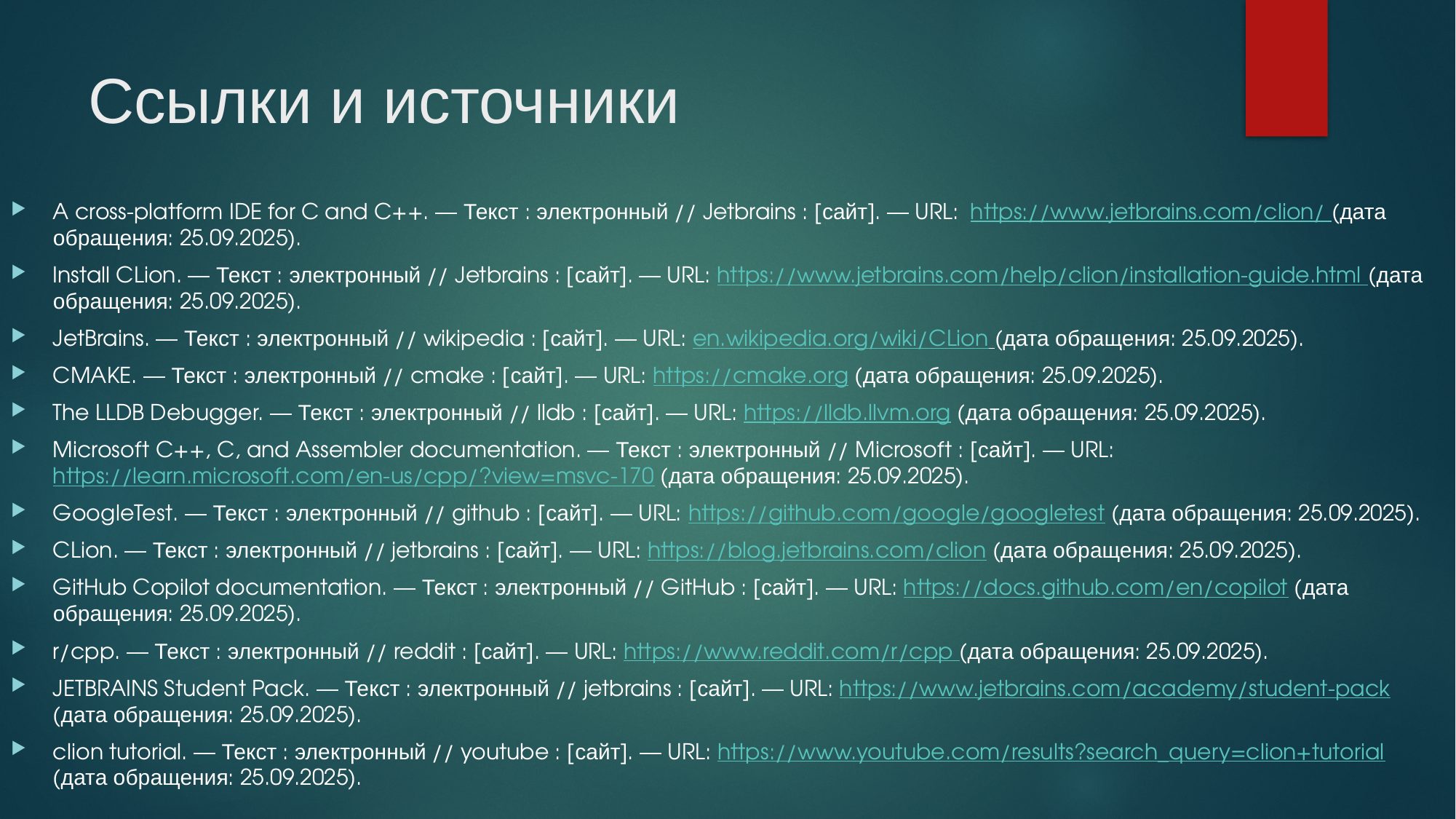

# Ссылки и источники
A cross-platform IDE for C and C++. — Текст : электронный // Jetbrains : [сайт]. — URL:  https://www.jetbrains.com/clion/ (дата обращения: 25.09.2025).
Install CLion. — Текст : электронный // Jetbrains : [сайт]. — URL: https://www.jetbrains.com/help/clion/installation-guide.html (дата обращения: 25.09.2025).
JetBrains. — Текст : электронный // wikipedia : [сайт]. — URL: en.wikipedia.org/wiki/CLion (дата обращения: 25.09.2025).
CMAKE. — Текст : электронный // cmake : [сайт]. — URL: https://cmake.org (дата обращения: 25.09.2025).
The LLDB Debugger. — Текст : электронный // lldb : [сайт]. — URL: https://lldb.llvm.org (дата обращения: 25.09.2025).
Microsoft C++, C, and Assembler documentation. — Текст : электронный // Microsoft : [сайт]. — URL: https://learn.microsoft.com/en-us/cpp/?view=msvc-170 (дата обращения: 25.09.2025).
GoogleTest. — Текст : электронный // github : [сайт]. — URL: https://github.com/google/googletest (дата обращения: 25.09.2025).
CLion. — Текст : электронный // jetbrains : [сайт]. — URL: https://blog.jetbrains.com/clion (дата обращения: 25.09.2025).
GitHub Copilot documentation. — Текст : электронный // GitHub : [сайт]. — URL: https://docs.github.com/en/copilot (дата обращения: 25.09.2025).
r/cpp. — Текст : электронный // reddit : [сайт]. — URL: https://www.reddit.com/r/cpp (дата обращения: 25.09.2025).
JETBRAINS Student Pack. — Текст : электронный // jetbrains : [сайт]. — URL: https://www.jetbrains.com/academy/student-pack (дата обращения: 25.09.2025).
clion tutorial. — Текст : электронный // youtube : [сайт]. — URL: https://www.youtube.com/results?search_query=clion+tutorial (дата обращения: 25.09.2025).